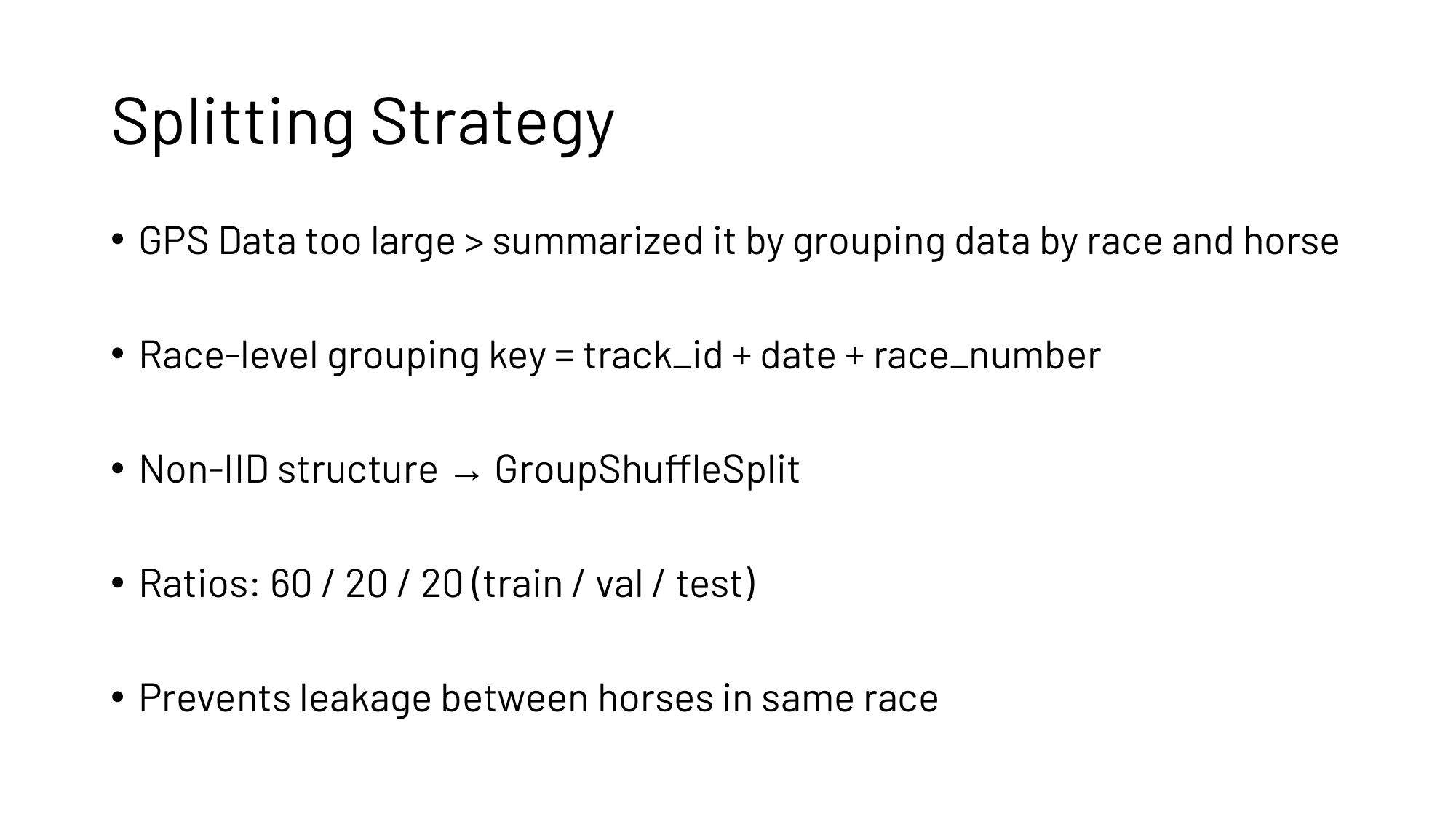

# Splitting Strategy

GPS Data too large > summarized it by grouping data by race and horse

Race-level grouping key = track_id + date + race_number

Non-IID structure → GroupShuffleSplit

Ratios: 60 / 20 / 20 (train / val / test)

Prevents leakage between horses in same race